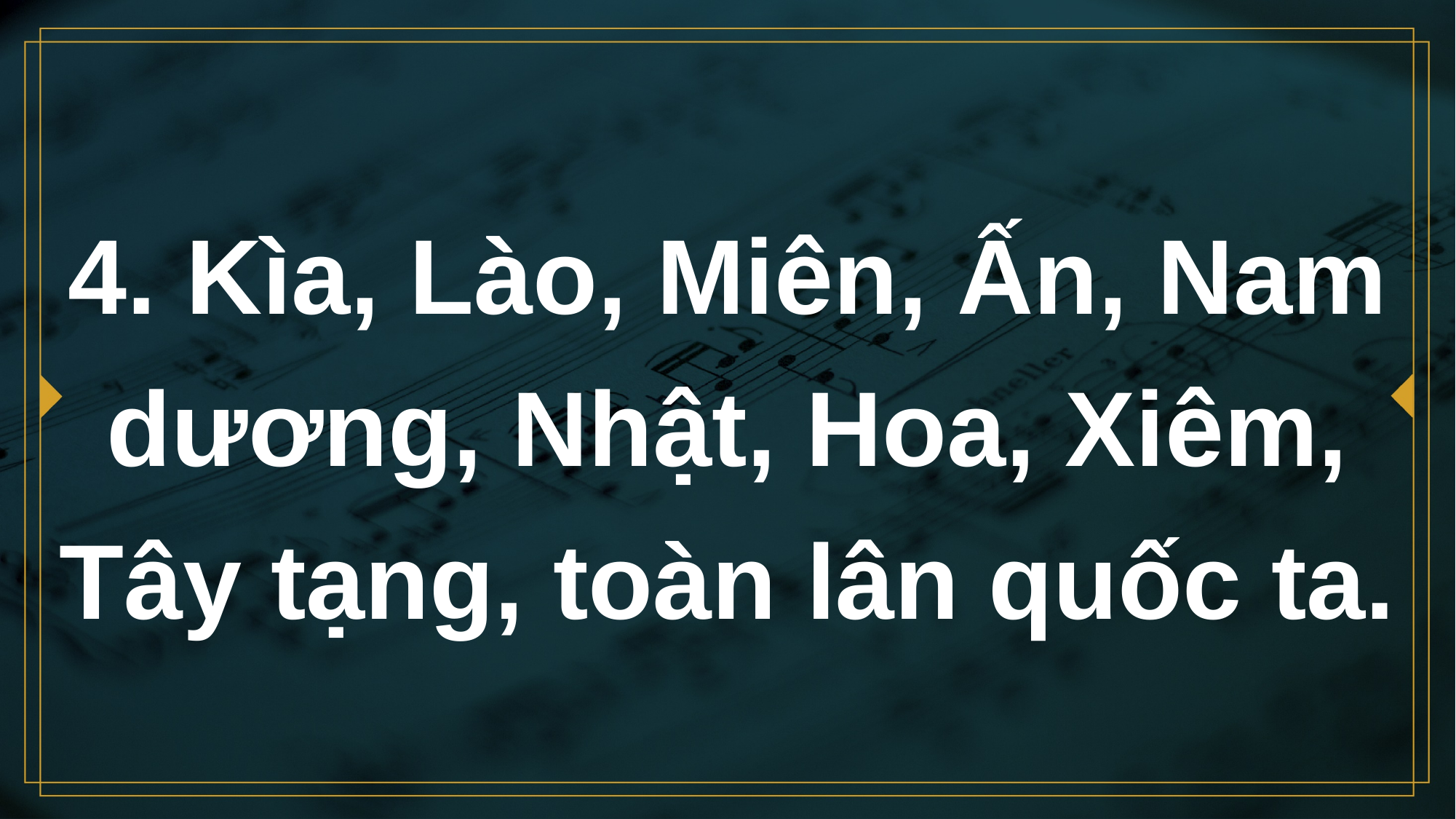

# 4. Kìa, Lào, Miên, Ấn, Nam dương, Nhật, Hoa, Xiêm, Tây tạng, toàn lân quốc ta.